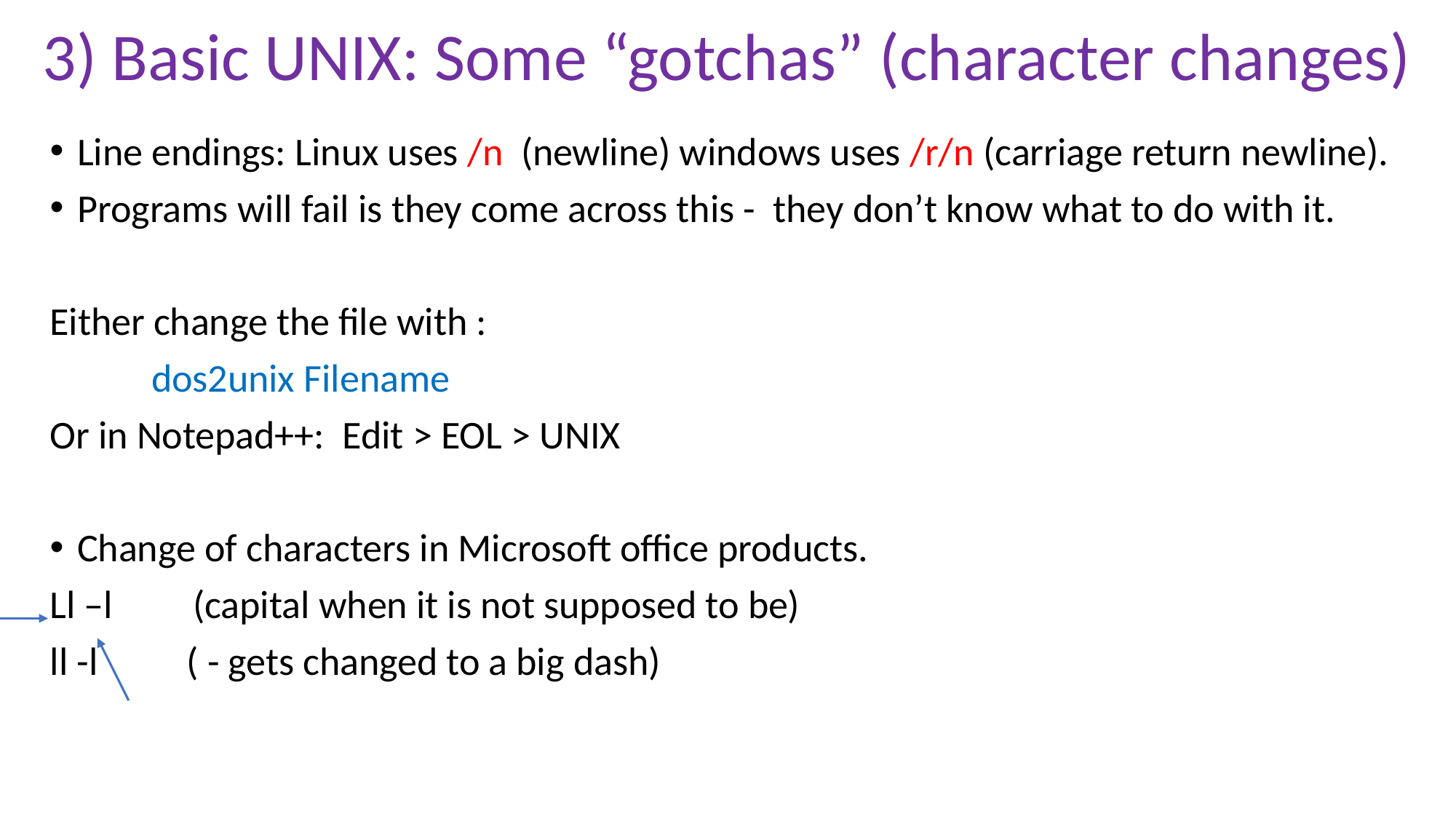

# 3) Basic UNIX: Some “gotchas” (character changes)
Line endings: Linux uses /n  (newline) windows uses /r/n (carriage return newline).
Programs will fail is they come across this -  they don’t know what to do with it.

Either change the file with :
	dos2unix Filename
Or in Notepad++:  Edit > EOL > UNIX

Change of characters in Microsoft office products.
Ll –l         (capital when it is not supposed to be)
ll -l          ( - gets changed to a big dash)